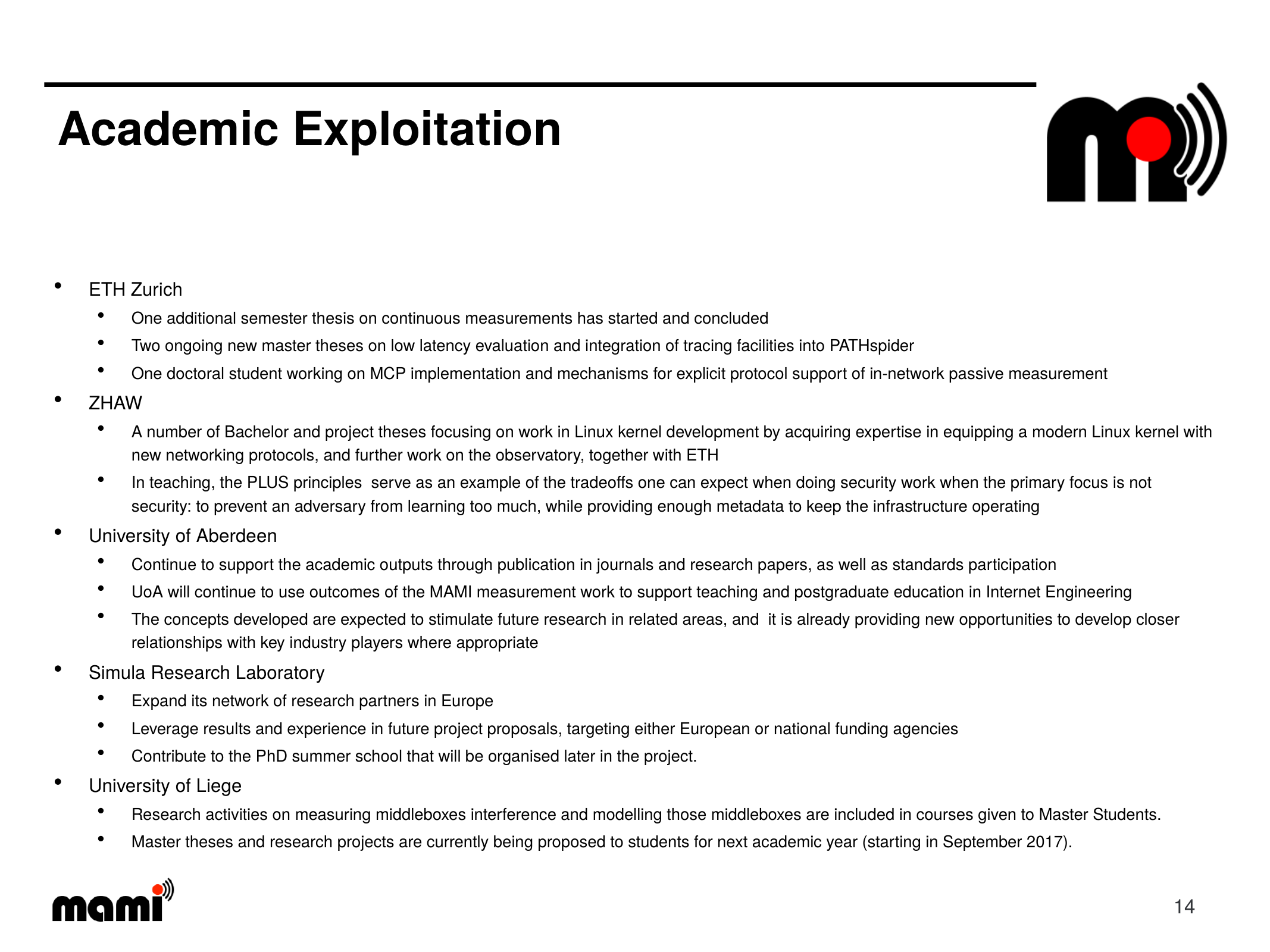

# Academic Exploitation
ETH Zurich
One additional semester thesis on continuous measurements has started and concluded
Two ongoing new master theses on low latency evaluation and integration of tracing facilities into PATHspider
One doctoral student working on MCP implementation and mechanisms for explicit protocol support of in-network passive measurement
ZHAW
A number of Bachelor and project theses focusing on work in Linux kernel development by acquiring expertise in equipping a modern Linux kernel with new networking protocols, and further work on the observatory, together with ETH
In teaching, the PLUS principles  serve as an example of the tradeoffs one can expect when doing security work when the primary focus is not security: to prevent an adversary from learning too much, while providing enough metadata to keep the infrastructure operating
University of Aberdeen
Continue to support the academic outputs through publication in journals and research papers, as well as standards participation
UoA will continue to use outcomes of the MAMI measurement work to support teaching and postgraduate education in Internet Engineering
The concepts developed are expected to stimulate future research in related areas, and  it is already providing new opportunities to develop closer relationships with key industry players where appropriate
Simula Research Laboratory
Expand its network of research partners in Europe
Leverage results and experience in future project proposals, targeting either European or national funding agencies
Contribute to the PhD summer school that will be organised later in the project.
University of Liege
Research activities on measuring middleboxes interference and modelling those middleboxes are included in courses given to Master Students.
Master theses and research projects are currently being proposed to students for next academic year (starting in September 2017).
14